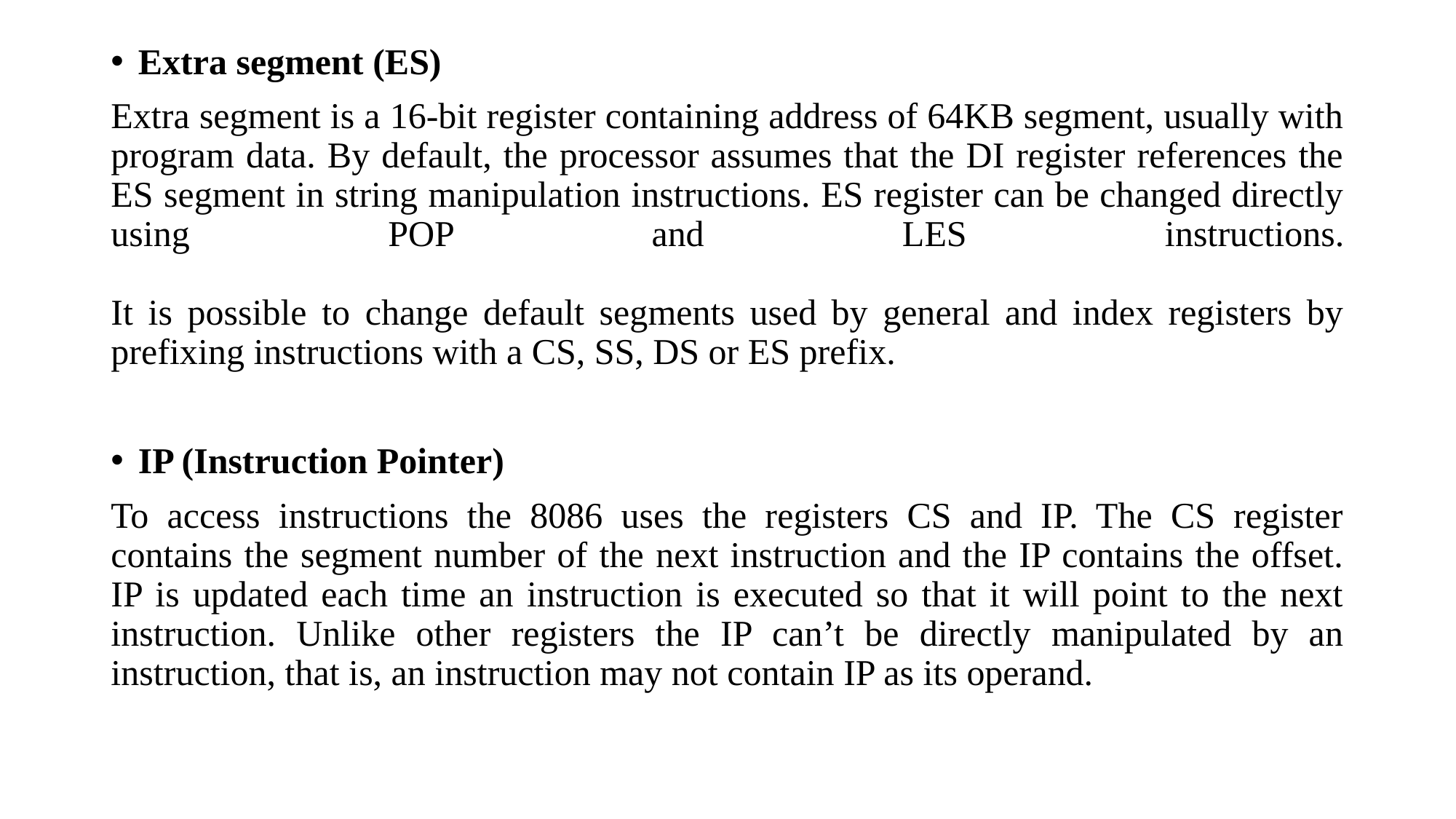

Extra segment (ES)
Extra segment is a 16-bit register containing address of 64KB segment, usually with program data. By default, the processor assumes that the DI register references the ES segment in string manipulation instructions. ES register can be changed directly using POP and LES instructions.
It is possible to change default segments used by general and index registers by prefixing instructions with a CS, SS, DS or ES prefix.

IP (Instruction Pointer)
To access instructions the 8086 uses the registers CS and IP. The CS register contains the segment number of the next instruction and the IP contains the offset. IP is updated each time an instruction is executed so that it will point to the next instruction. Unlike other registers the IP can’t be directly manipulated by an instruction, that is, an instruction may not contain IP as its operand.